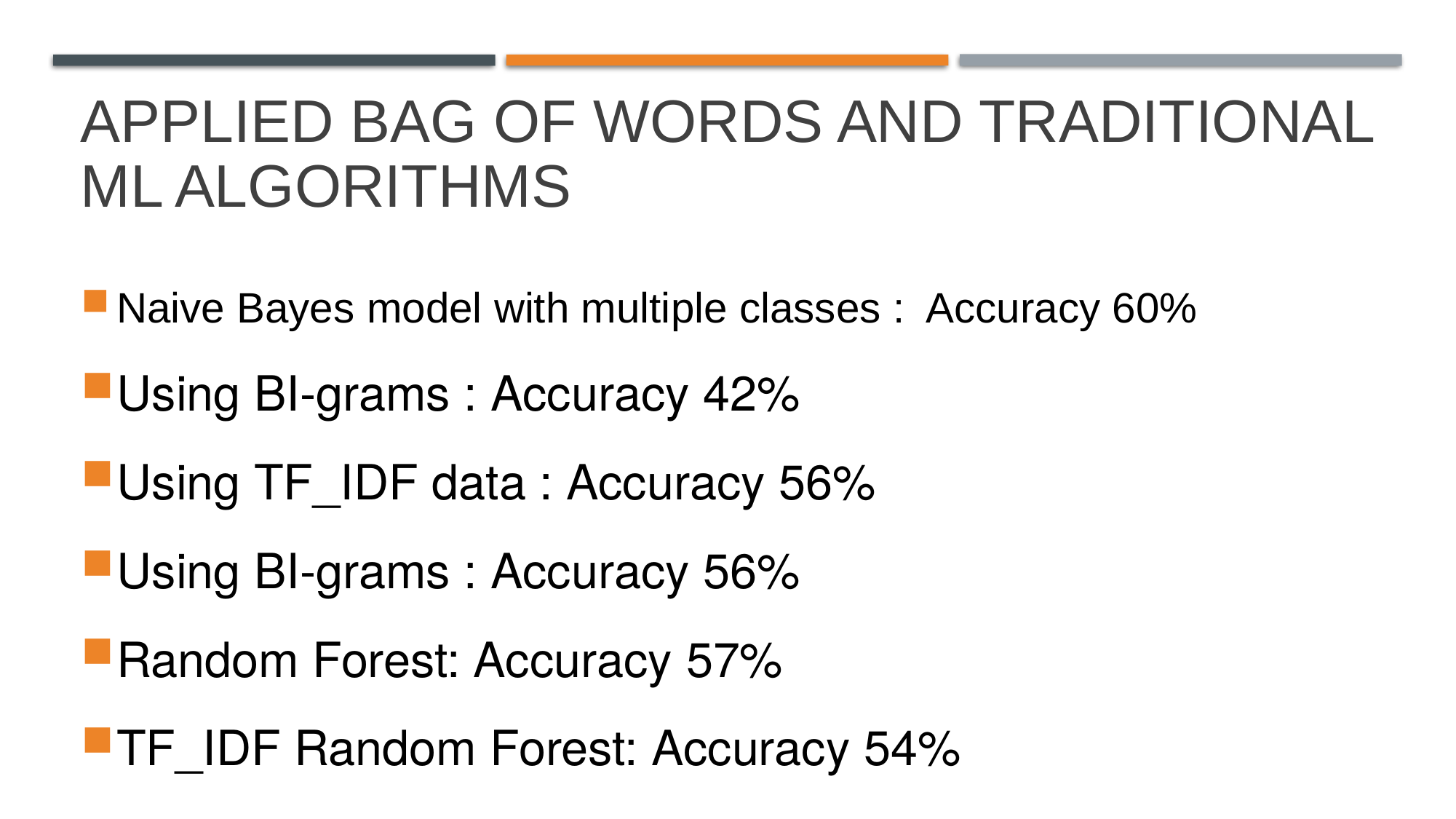

# Applied bag of words and traditional ML Algorithms
Naive Bayes model with multiple classes :  Accuracy 60%
Using BI-grams : Accuracy 42%
Using TF_IDF data : Accuracy 56%
Using BI-grams : Accuracy 56%
Random Forest: Accuracy 57%
TF_IDF Random Forest: Accuracy 54%